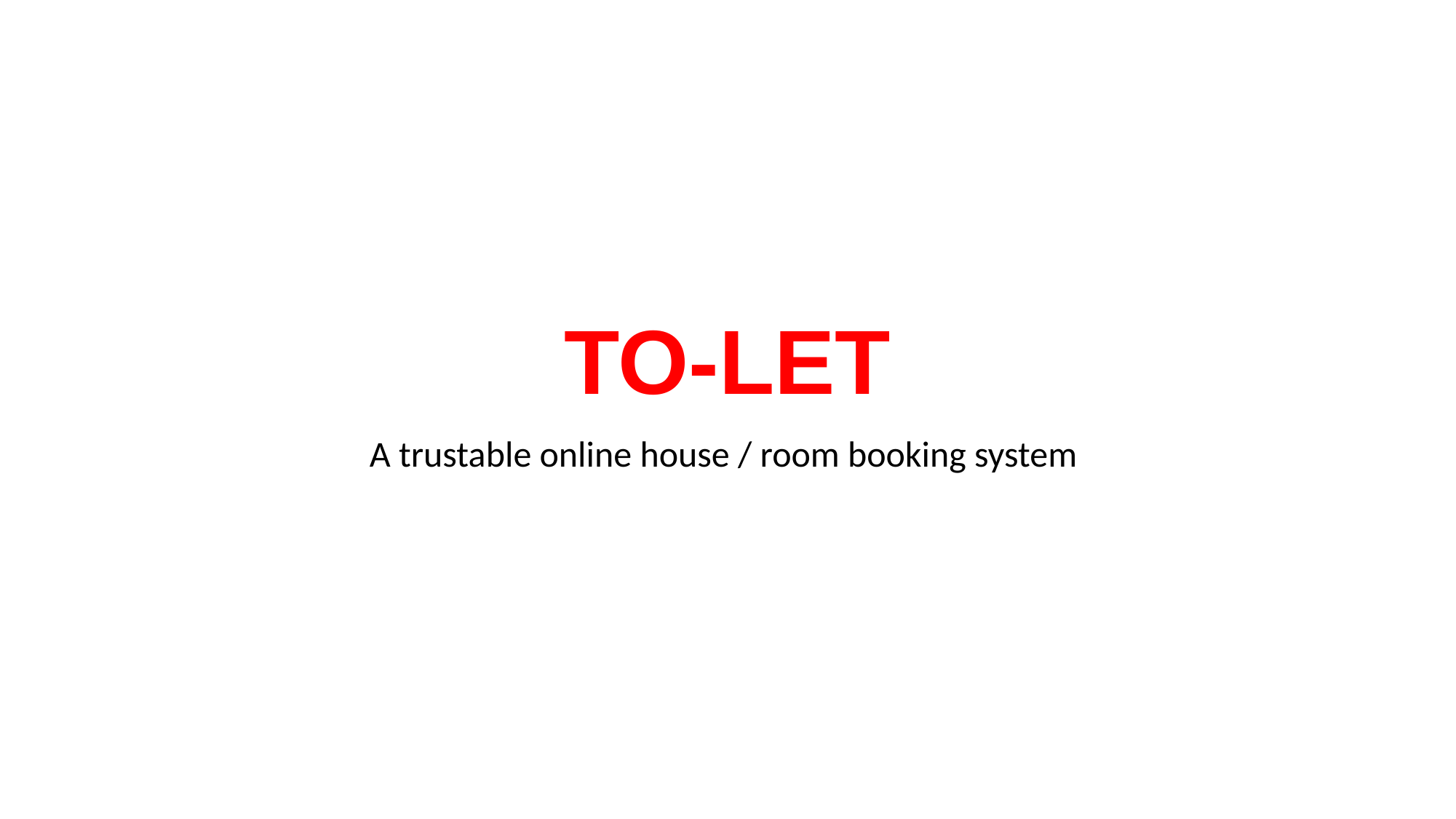

# TO-LET
A trustable online house / room booking system